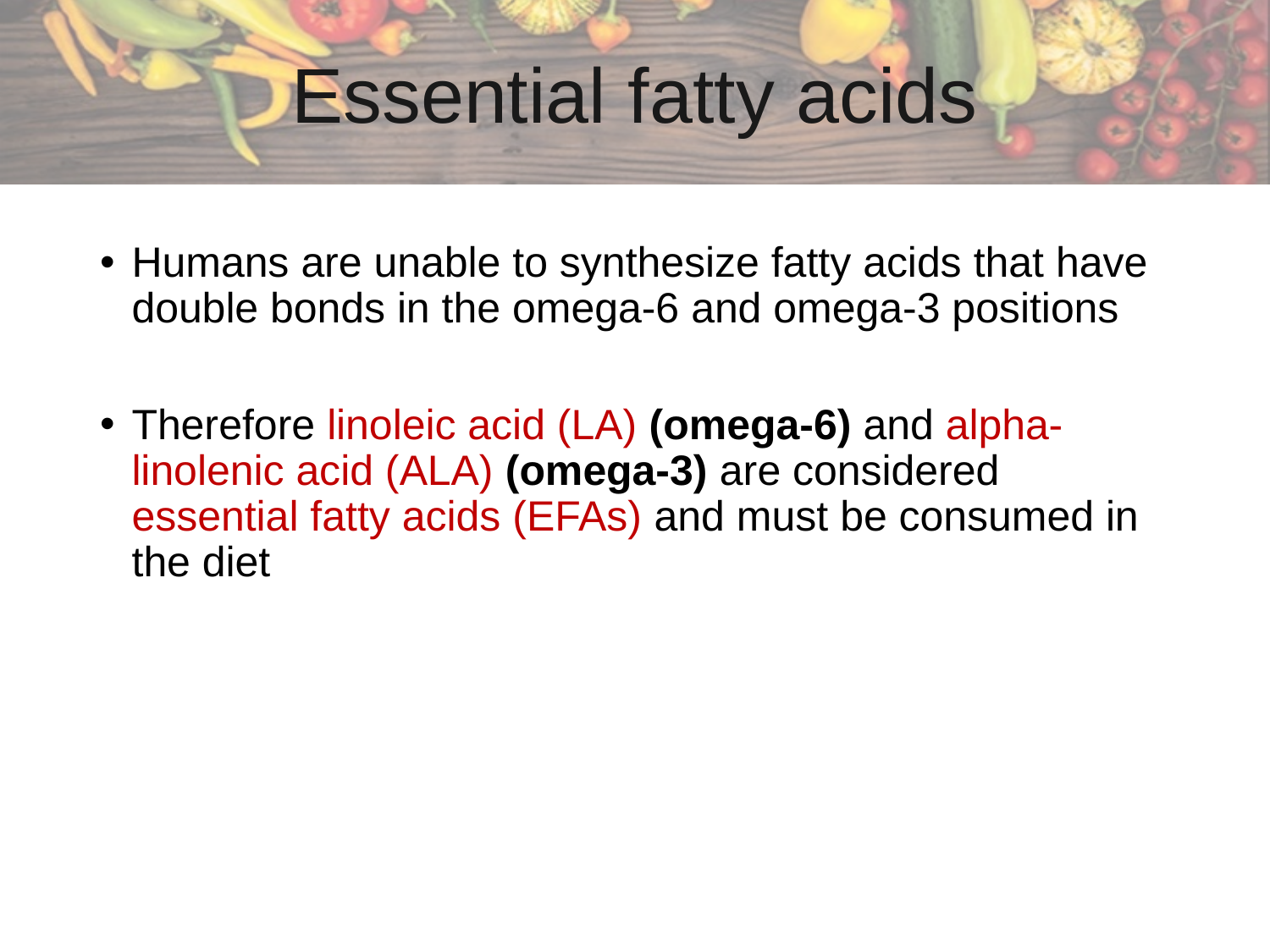

# Essential fatty acids
Humans are unable to synthesize fatty acids that have double bonds in the omega-6 and omega-3 positions

Therefore linoleic acid (LA) (omega-6) and alpha-linolenic acid (ALA) (omega-3) are considered essential fatty acids (EFAs) and must be consumed in the diet